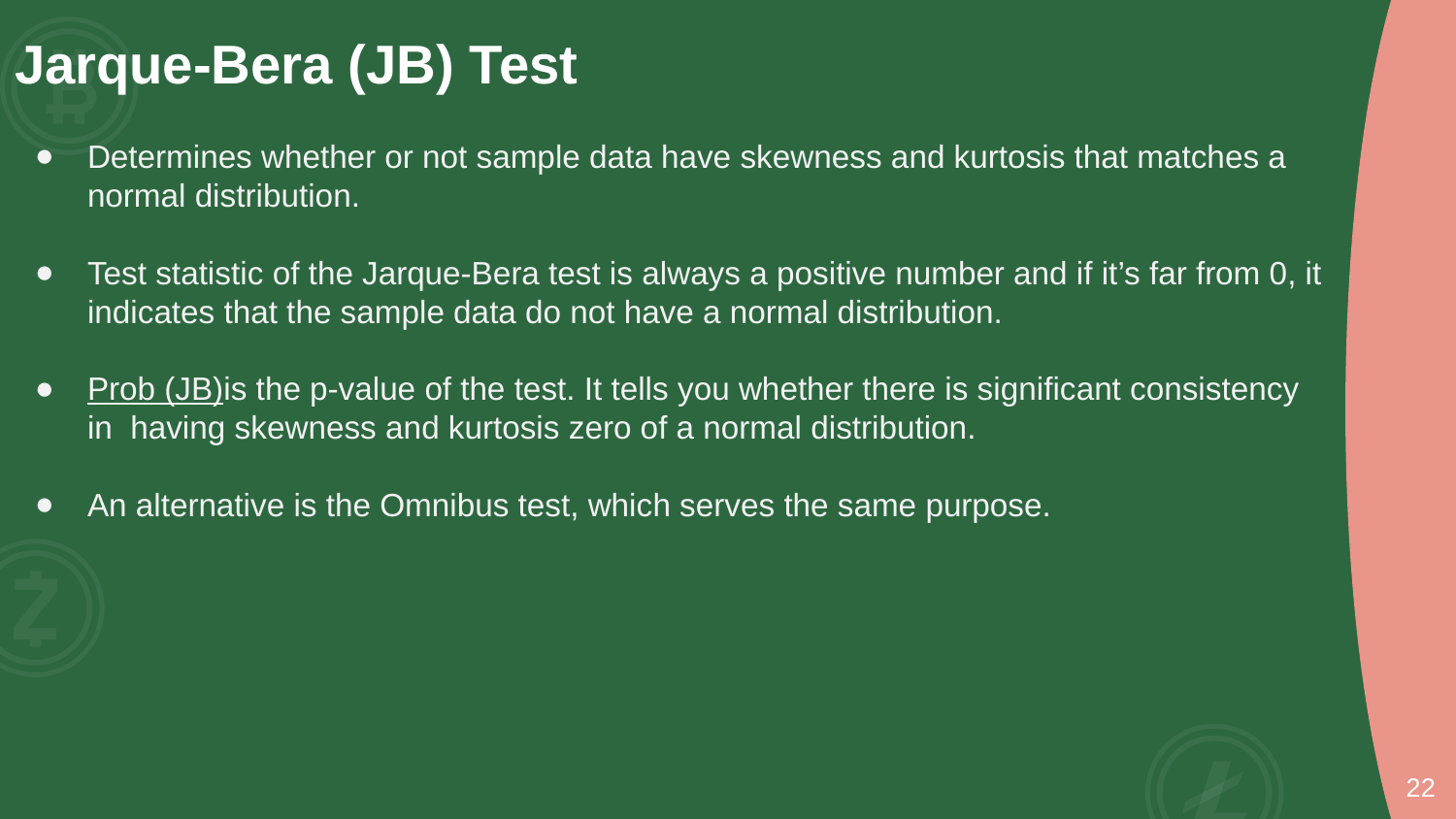

# Jarque-Bera (JB) Test
Determines whether or not sample data have skewness and kurtosis that matches a normal distribution.

Test statistic of the Jarque-Bera test is always a positive number and if it’s far from 0, it indicates that the sample data do not have a normal distribution.

Prob (JB)is the p-value of the test. It tells you whether there is significant consistency in  having skewness and kurtosis zero of a normal distribution.

An alternative is the Omnibus test, which serves the same purpose.
22